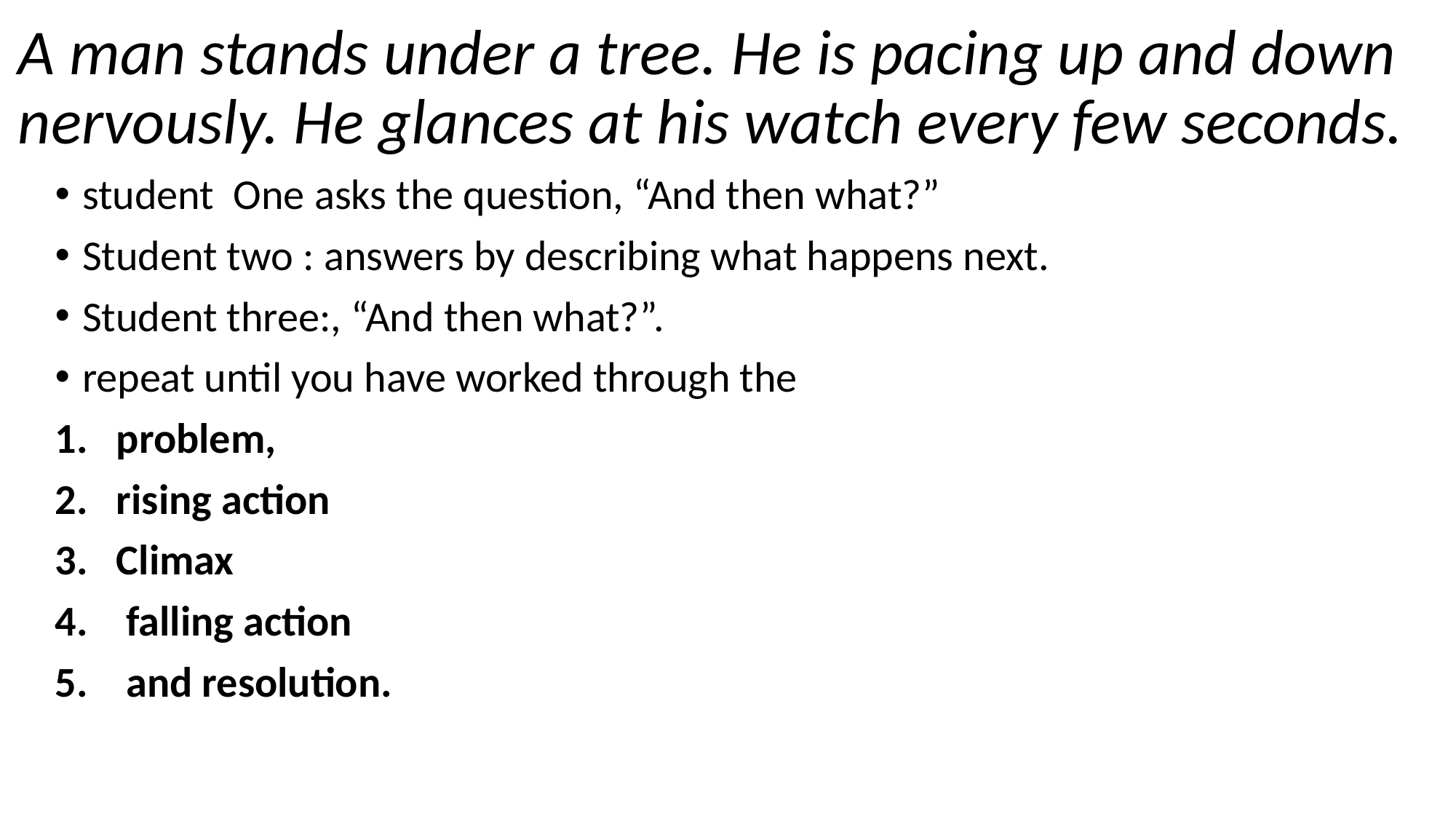

# A man stands under a tree. He is pacing up and down nervously. He glances at his watch every few seconds.
student  One asks the question, “And then what?”
Student two : answers by describing what happens next.
Student three:, “And then what?”.
repeat until you have worked through the
problem,
rising action
Climax
 falling action
 and resolution.